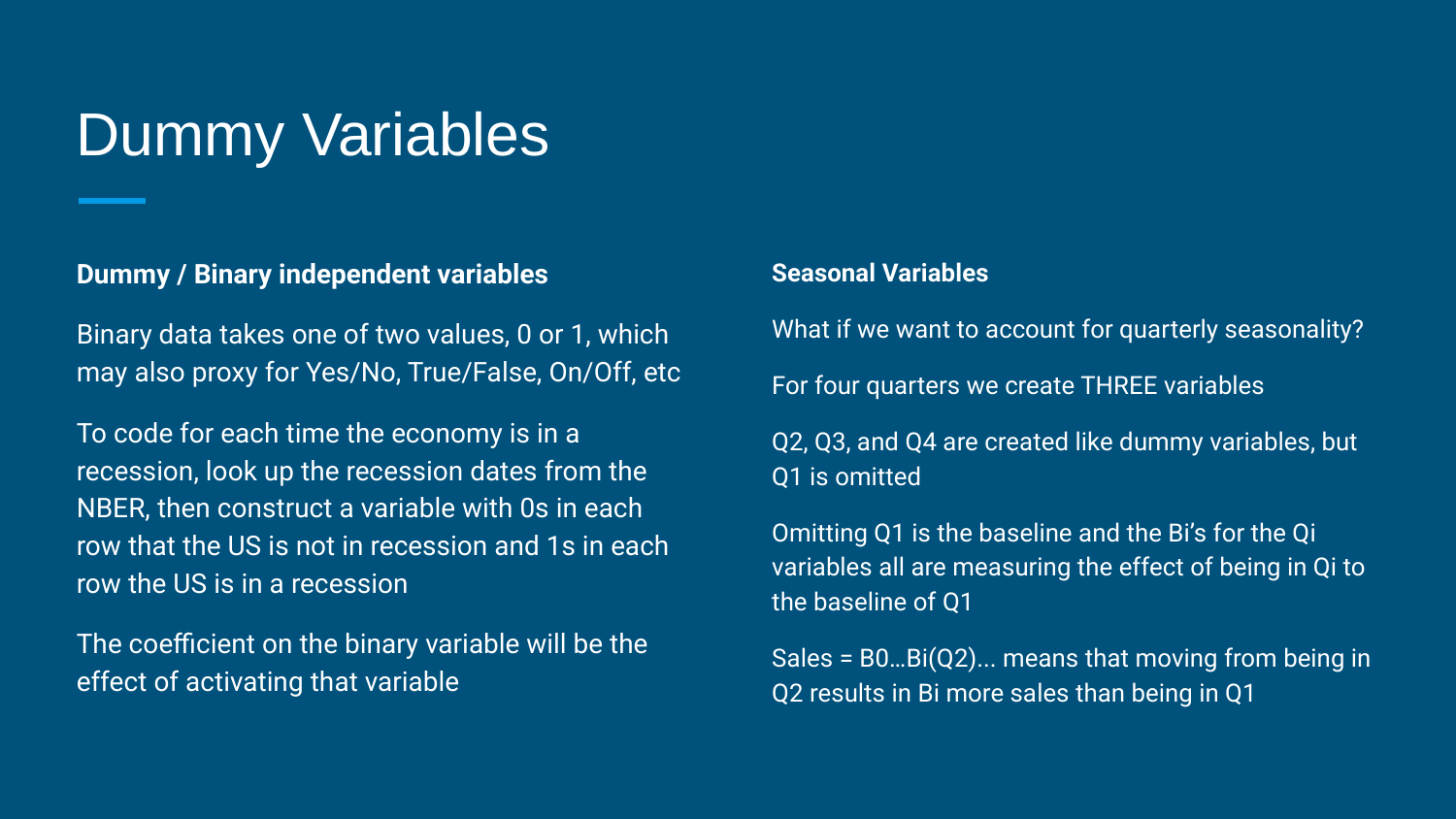

# Dummy Variables
Dummy / Binary independent variables
Binary data takes one of two values, 0 or 1, which may also proxy for Yes/No, True/False, On/Off, etc
To code for each time the economy is in a recession, look up the recession dates from the NBER, then construct a variable with 0s in each row that the US is not in recession and 1s in each row the US is in a recession
The coefficient on the binary variable will be the effect of activating that variable
Seasonal Variables
What if we want to account for quarterly seasonality?
For four quarters we create THREE variables
Q2, Q3, and Q4 are created like dummy variables, but Q1 is omitted
Omitting Q1 is the baseline and the Bi’s for the Qi variables all are measuring the effect of being in Qi to the baseline of Q1
Sales = B0…Bi(Q2)... means that moving from being in Q2 results in Bi more sales than being in Q1